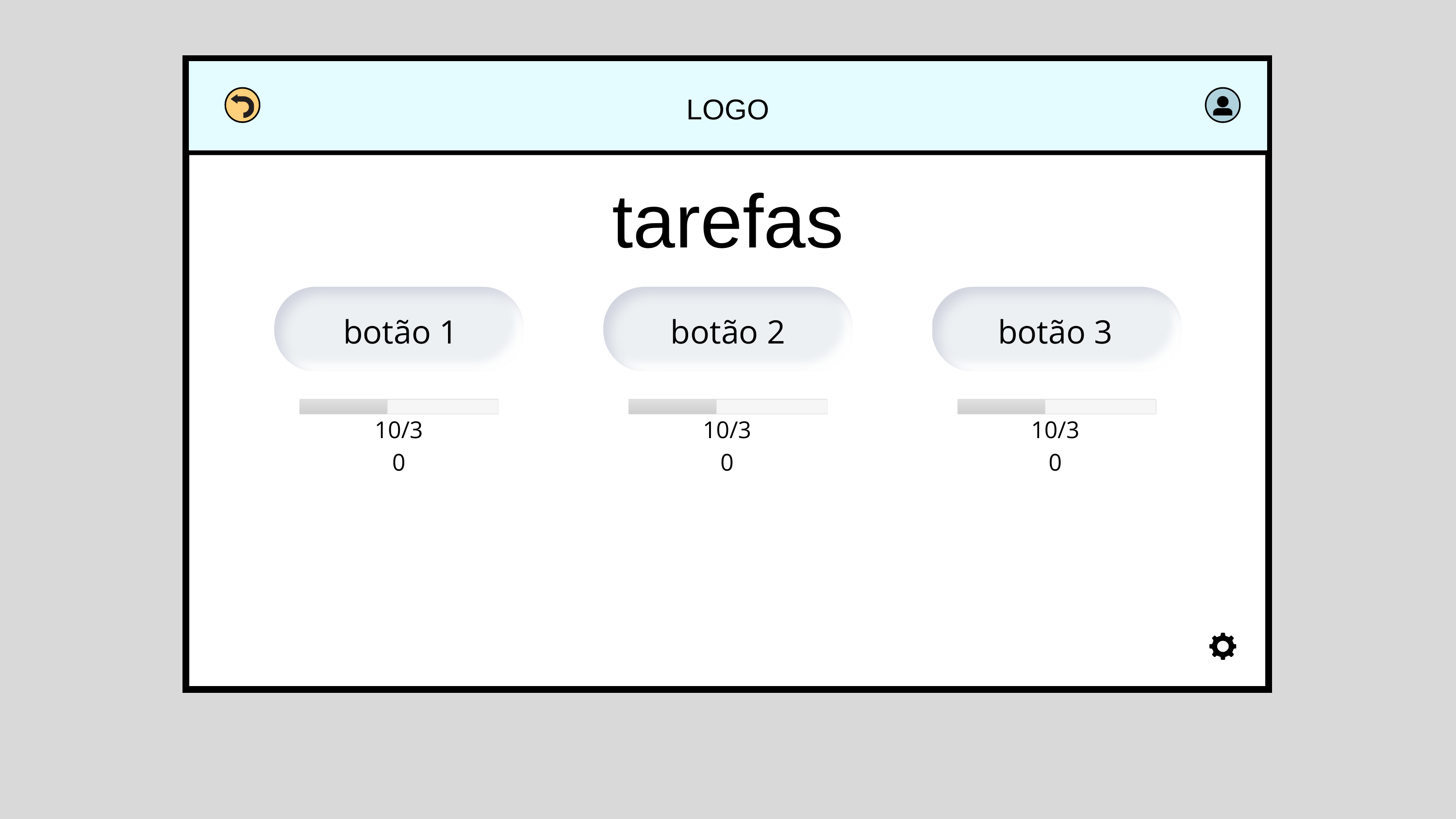

LOGO

tarefas

botão 1
botão 2
botão 3

10/30
10/30
10/30